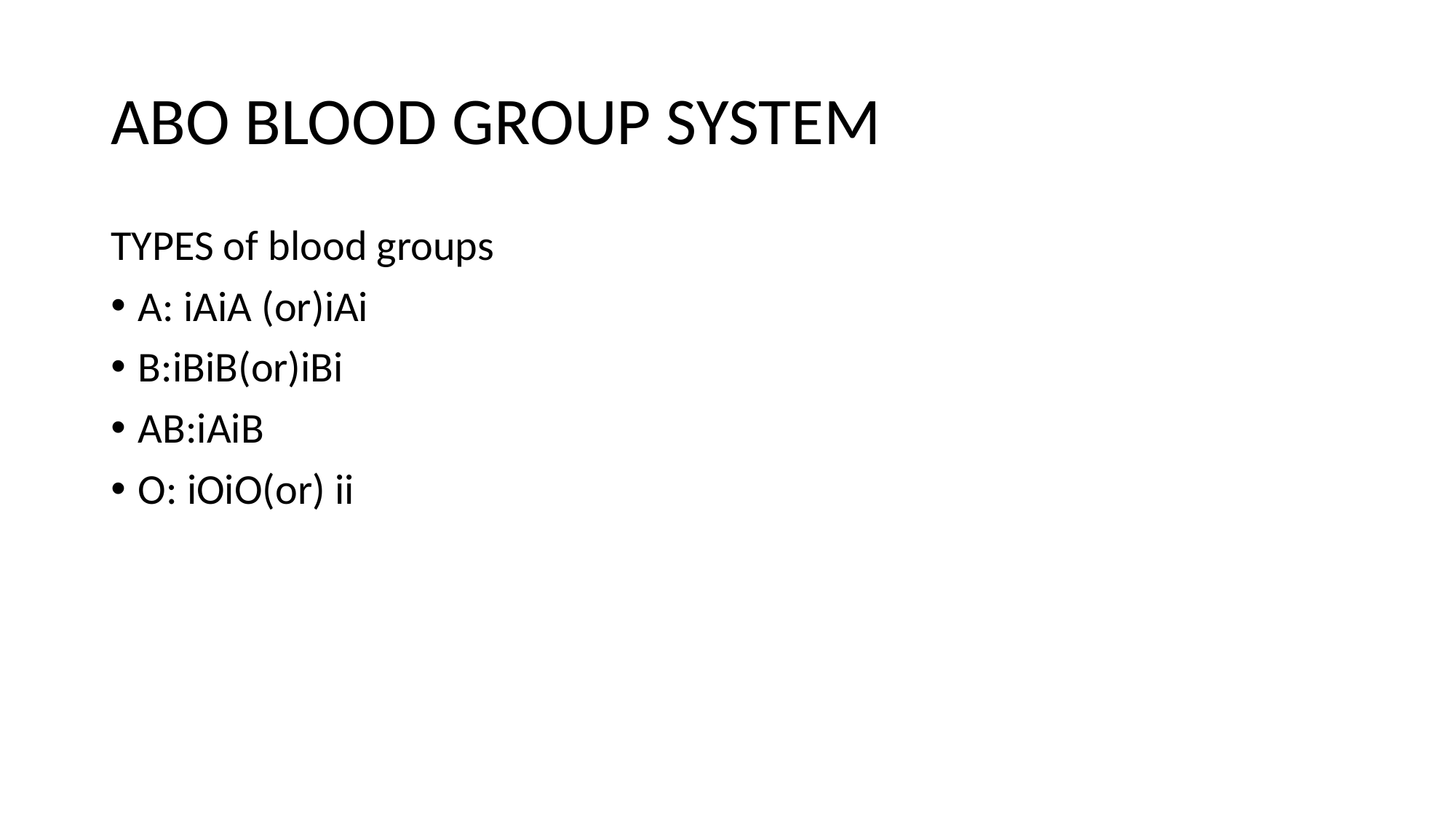

# ABO BLOOD GROUP SYSTEM
TYPES of blood groups
A: iAiA (or)iAi
B:iBiB(or)iBi
AB:iAiB
O: iOiO(or) ii